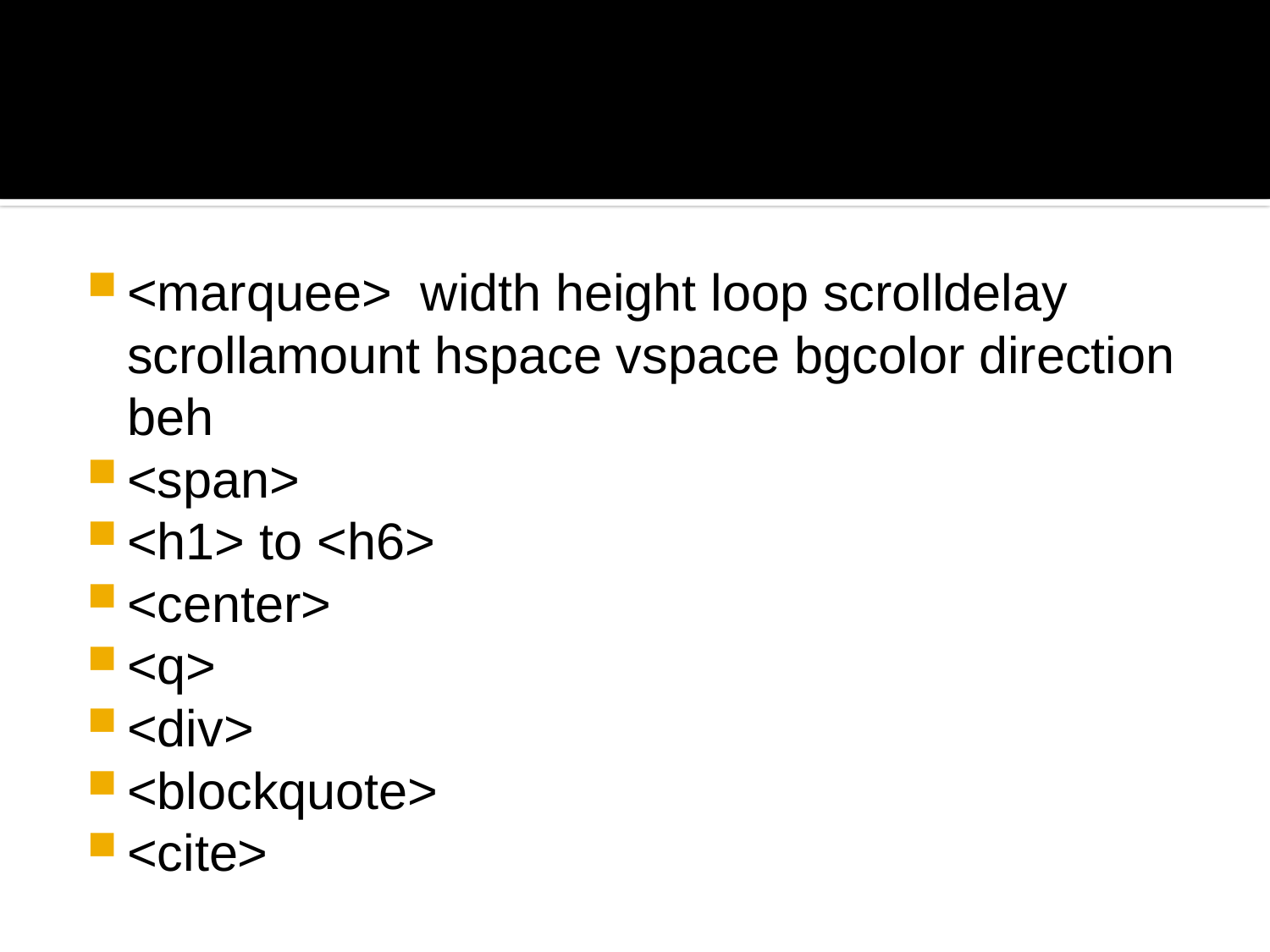

<marquee>  width height loop scrolldelay scrollamount hspace vspace bgcolor direction beh
<span>
<h1> to <h6>
<center>
<q>
<div>
<blockquote>
<cite>